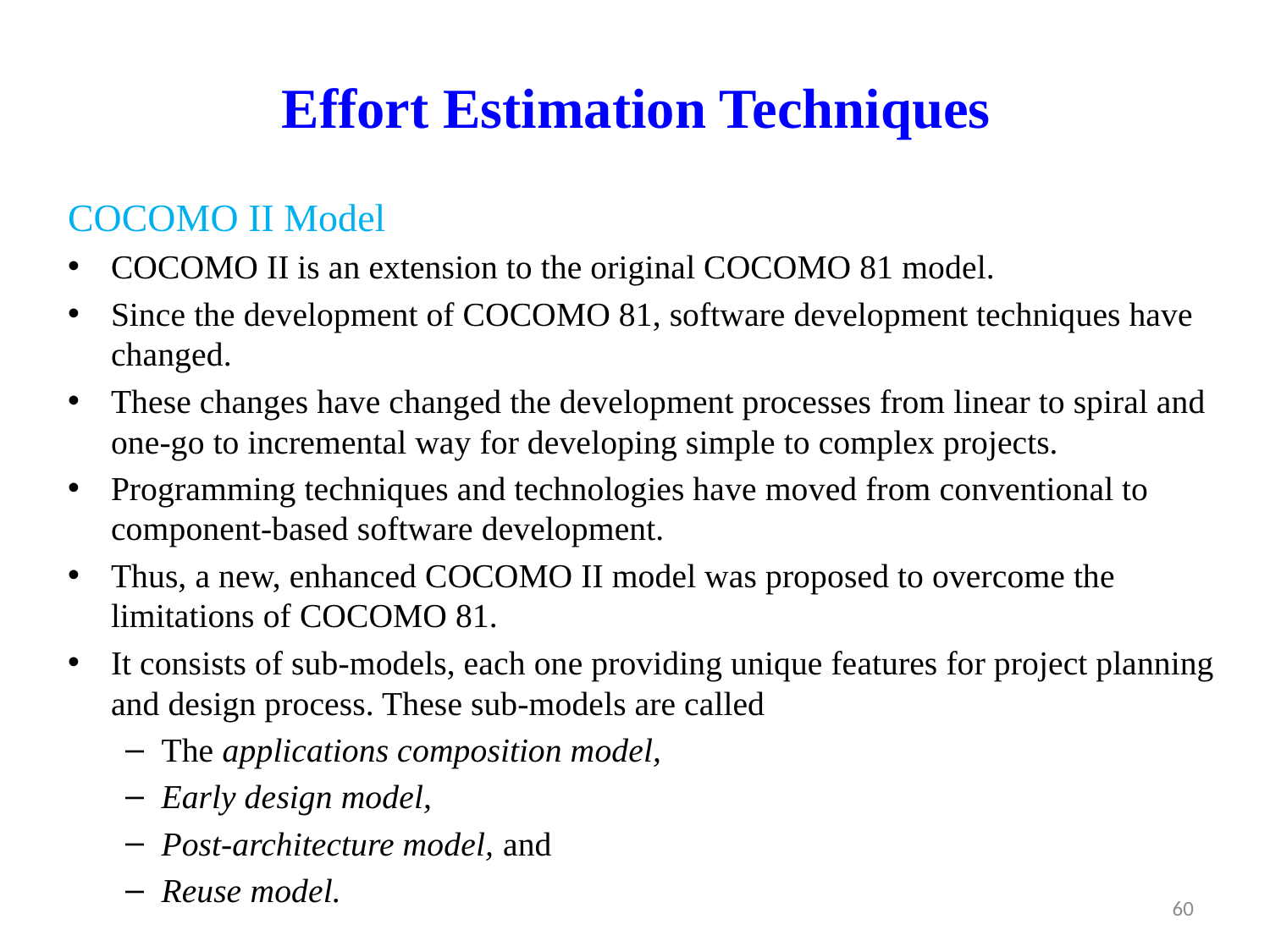

# Effort Estimation Techniques
COCOMO II Model
COCOMO II is an extension to the original COCOMO 81 model.
Since the development of COCOMO 81, software development techniques have changed.
These changes have changed the development processes from linear to spiral and one-go to incremental way for developing simple to complex projects.
Programming techniques and technologies have moved from conventional to component-based software development.
Thus, a new, enhanced COCOMO II model was proposed to overcome the limitations of COCOMO 81.
It consists of sub-models, each one providing unique features for project planning and design process. These sub-models are called
The applications composition model,
Early design model,
Post-architecture model, and
Reuse model.

60